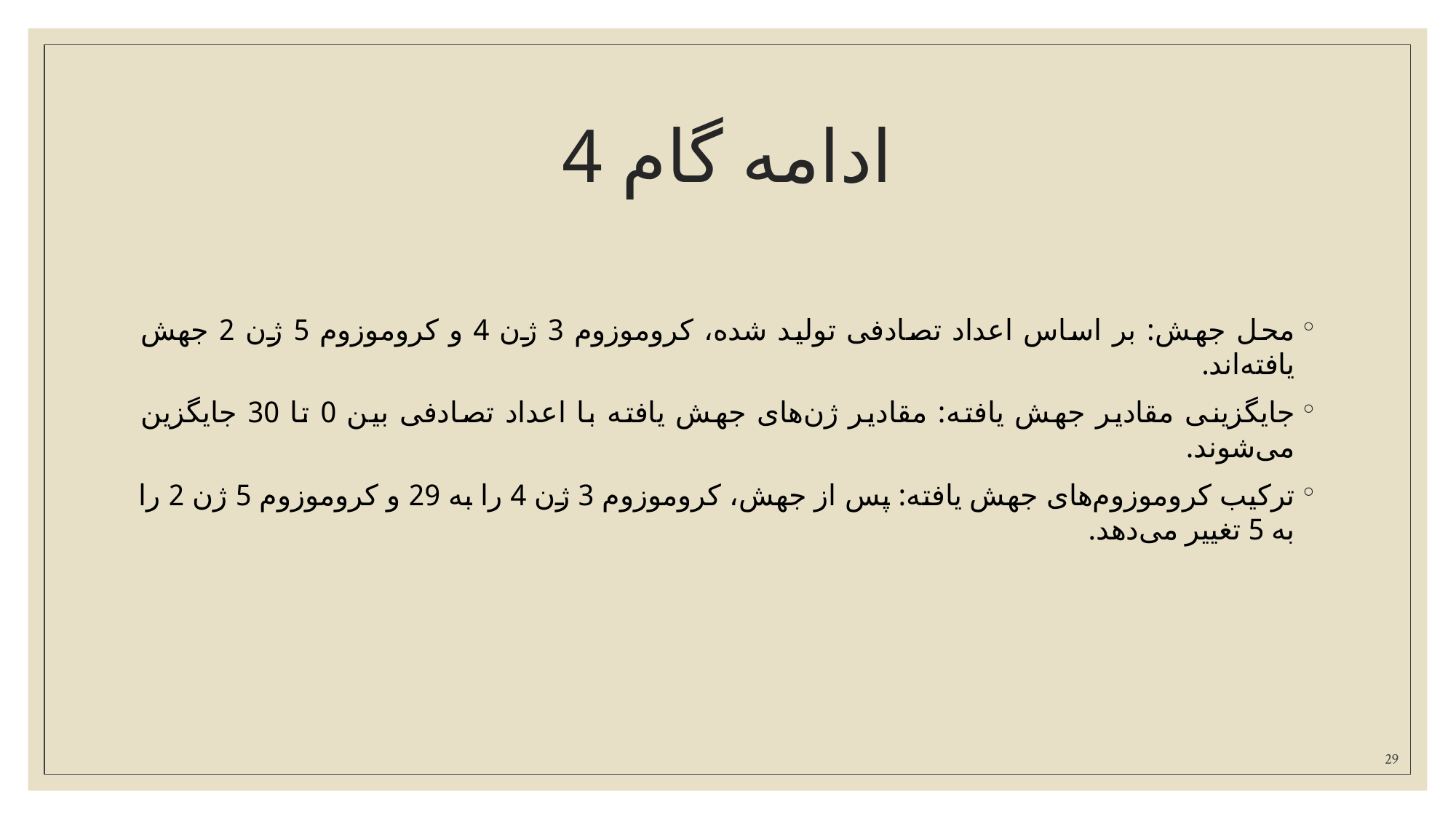

# ادامه گام 4
محل جهش: بر اساس اعداد تصادفی تولید شده، کروموزوم 3 ژن 4 و کروموزوم 5 ژن 2 جهش یافته‌اند.
جایگزینی مقادیر جهش یافته: مقادیر ژن‌های جهش یافته با اعداد تصادفی بین 0 تا 30 جایگزین می‌شوند.
ترکیب کروموزوم‌های جهش یافته: پس از جهش، کروموزوم 3 ژن 4 را به 29 و کروموزوم 5 ژن 2 را به 5 تغییر می‌دهد.
29